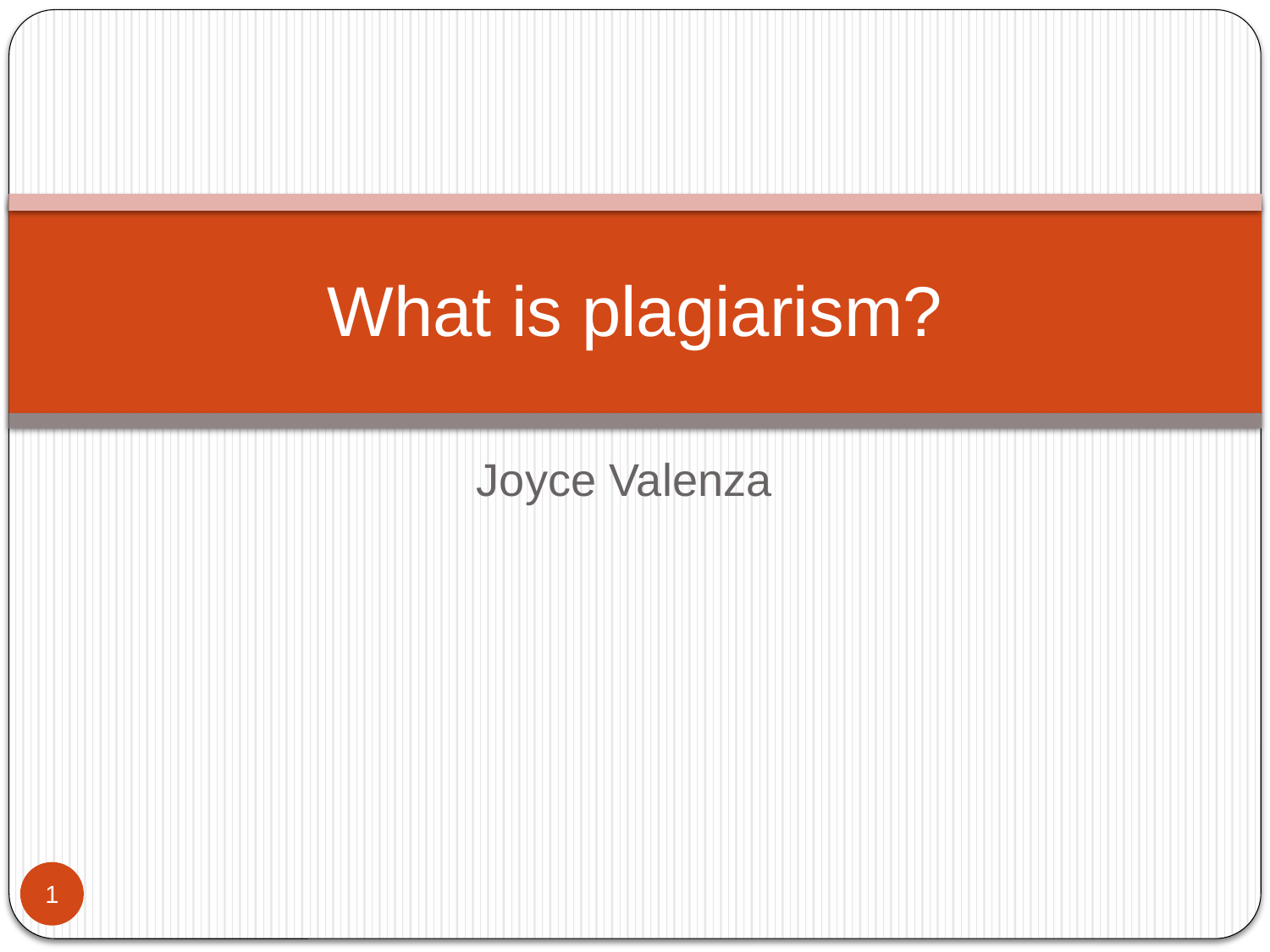

# What is plagiarism?
Joyce Valenza
1